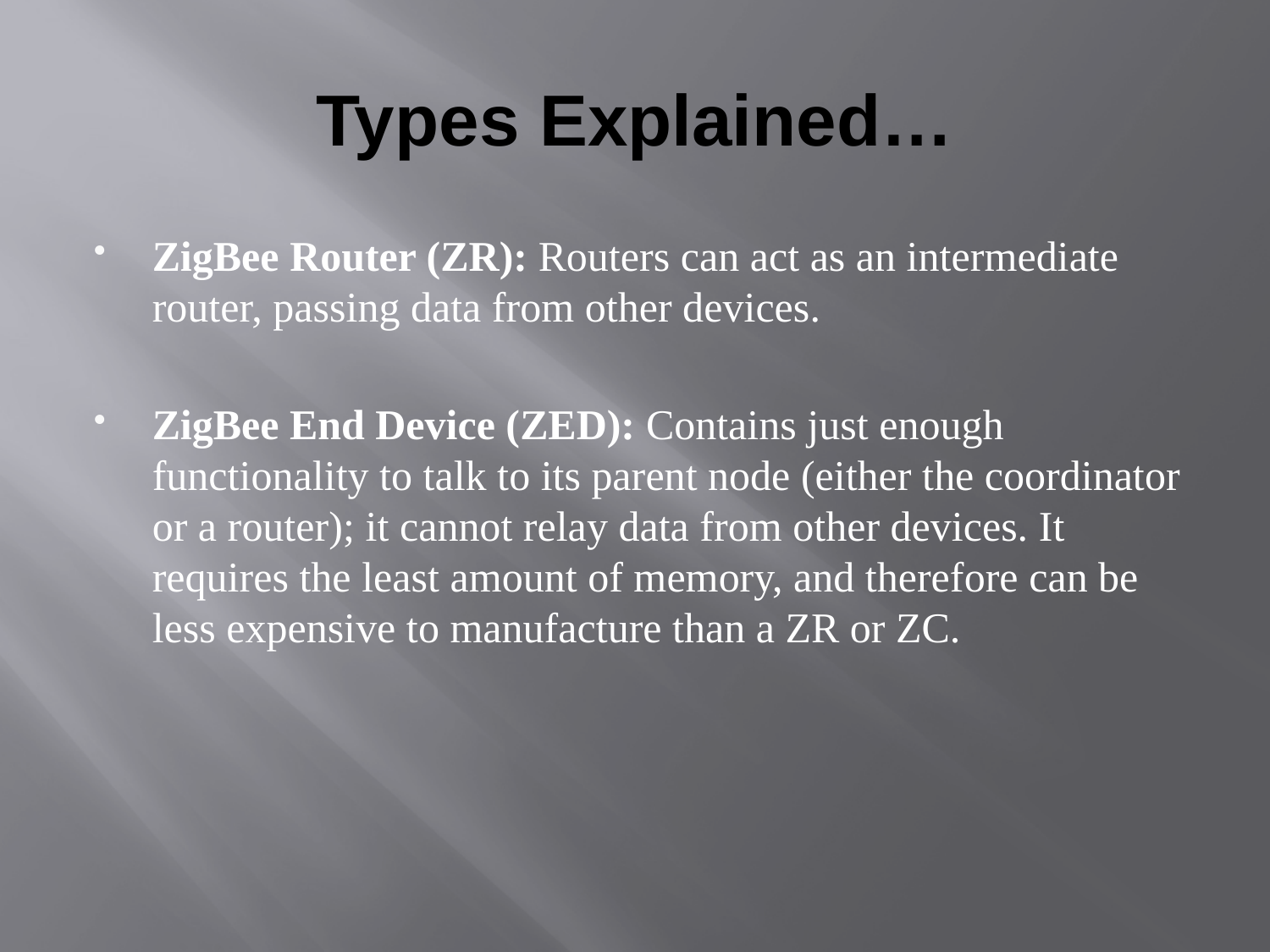

# Types Explained…
ZigBee Router (ZR): Routers can act as an intermediate router, passing data from other devices.

ZigBee End Device (ZED): Contains just enough functionality to talk to its parent node (either the coordinator or a router); it cannot relay data from other devices. It requires the least amount of memory, and therefore can be less expensive to manufacture than a ZR or ZC.